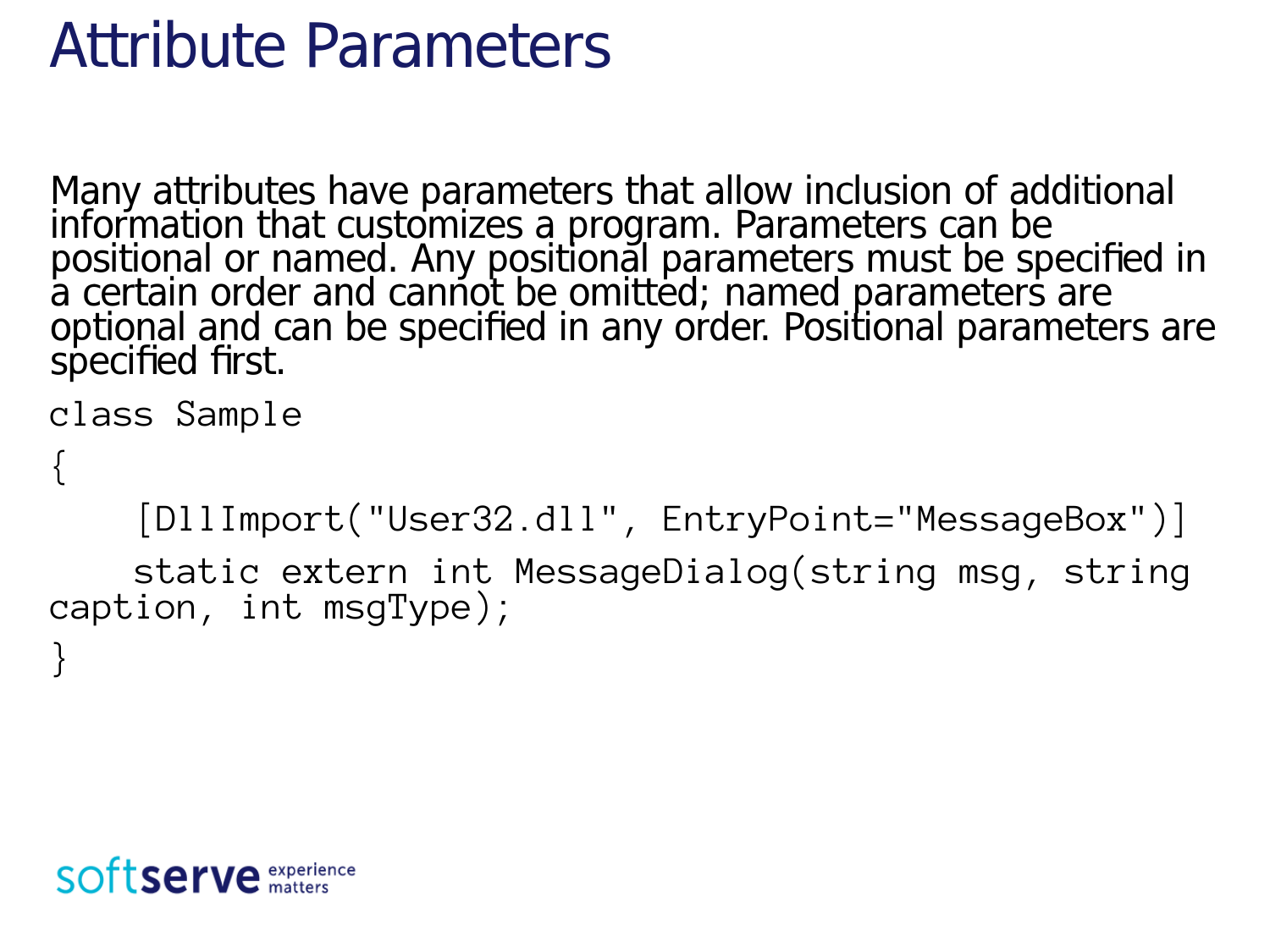

# Attribute Parameters
Many attributes have parameters that allow inclusion of additional information that customizes a program. Parameters can be positional or named. Any positional parameters must be specified in a certain order and cannot be omitted; named parameters are optional and can be specified in any order. Positional parameters are specified first.
class Sample
{
    [DllImport("User32.dll", EntryPoint="MessageBox")]
    static extern int MessageDialog(string msg, string caption, int msgType);
}